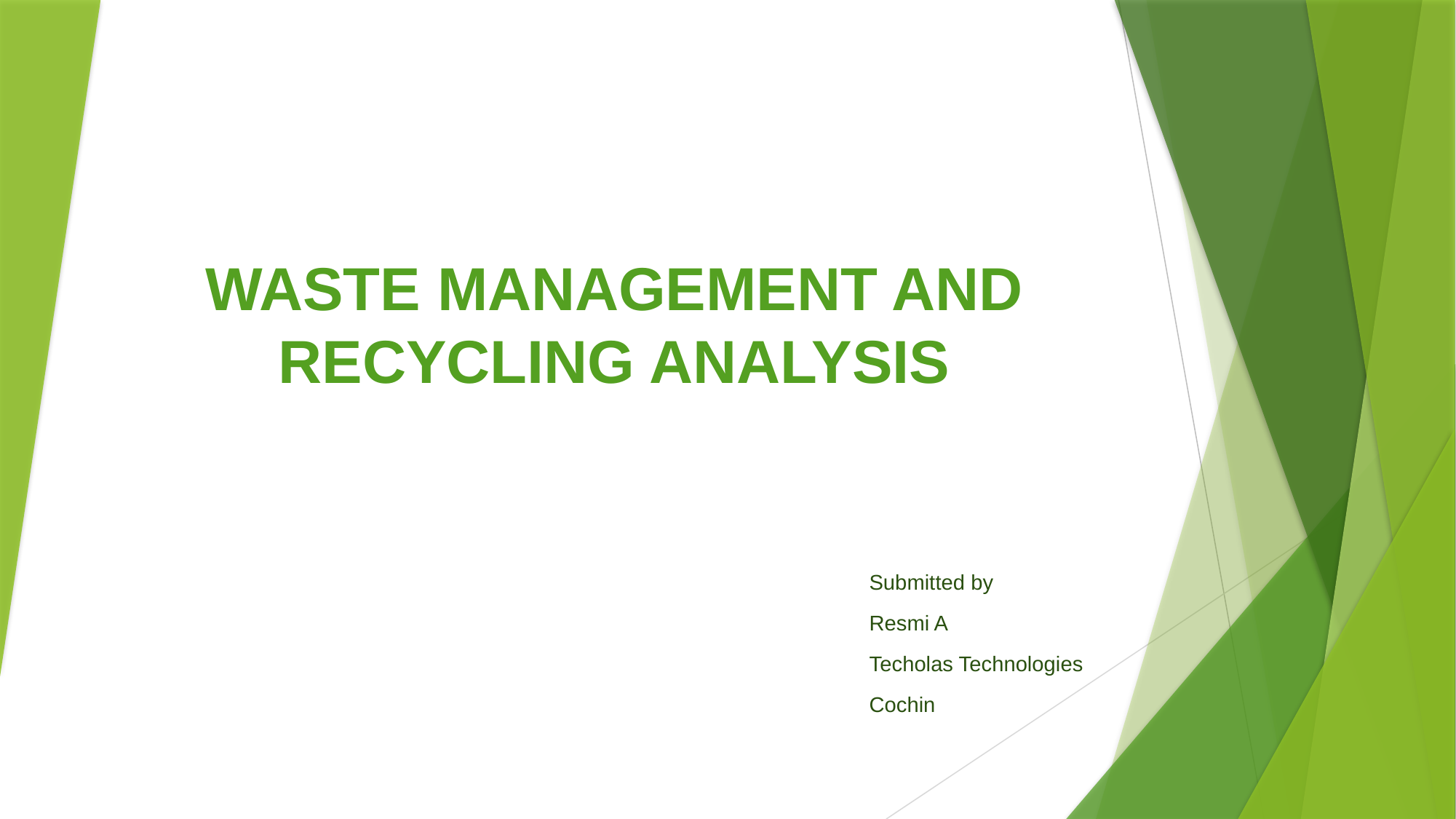

# WASTE MANAGEMENT AND RECYCLING ANALYSIS
Submitted by
Resmi A
Techolas Technologies
Cochin